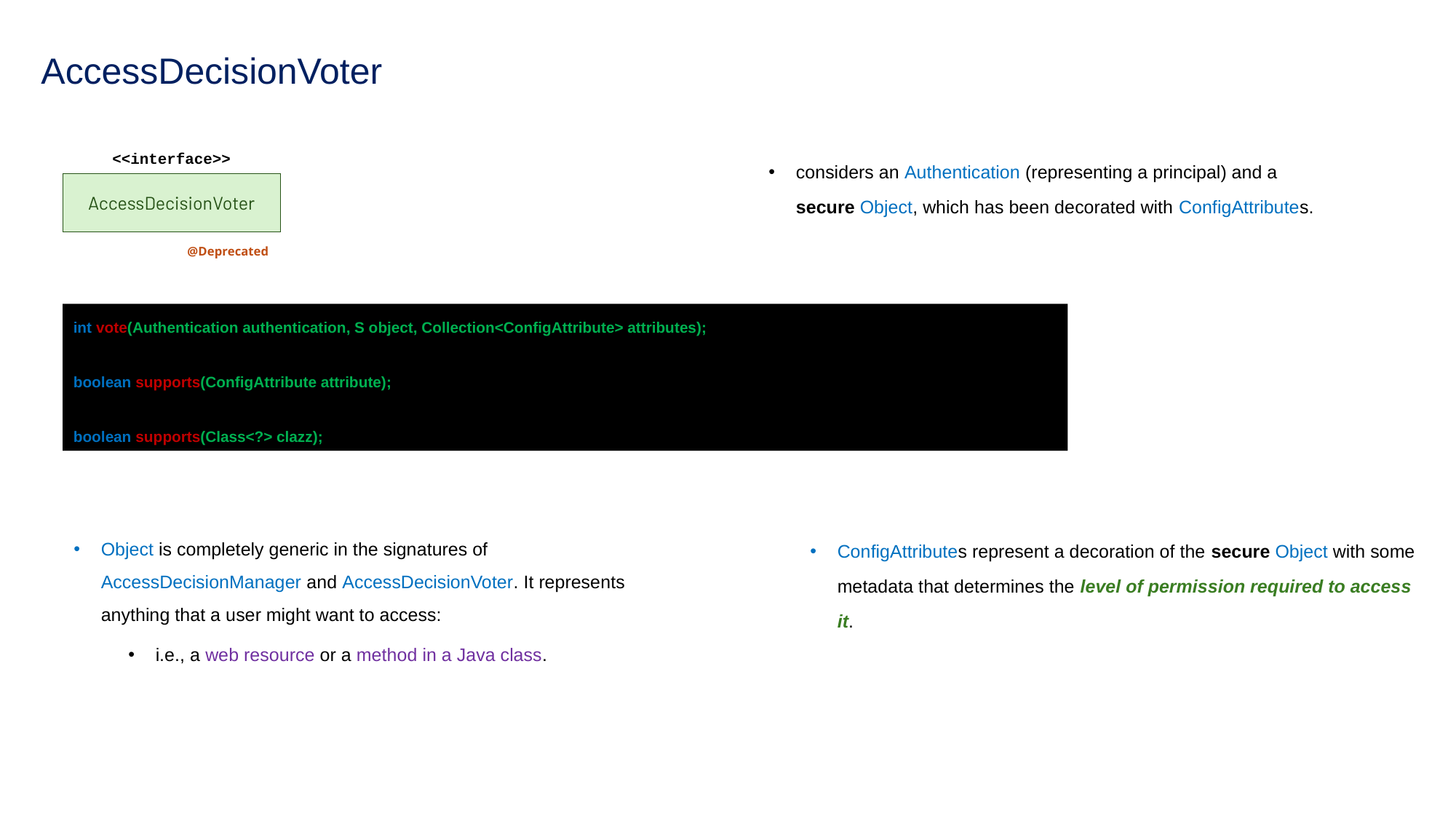

# AccessDecisionVoter
considers an Authentication (representing a principal) and a secure Object, which has been decorated with ConfigAttributes.

<<interface>>
AccessDecisionVoter
@Deprecated
int vote(Authentication authentication, S object, Collection<ConfigAttribute> attributes);

boolean supports(ConfigAttribute attribute);

boolean supports(Class<?> clazz);
Object is completely generic in the signatures of AccessDecisionManager and AccessDecisionVoter. It represents anything that a user might want to access:
i.e., a web resource or a method in a Java class.
ConfigAttributes represent a decoration of the secure Object with some metadata that determines the level of permission required to access it.